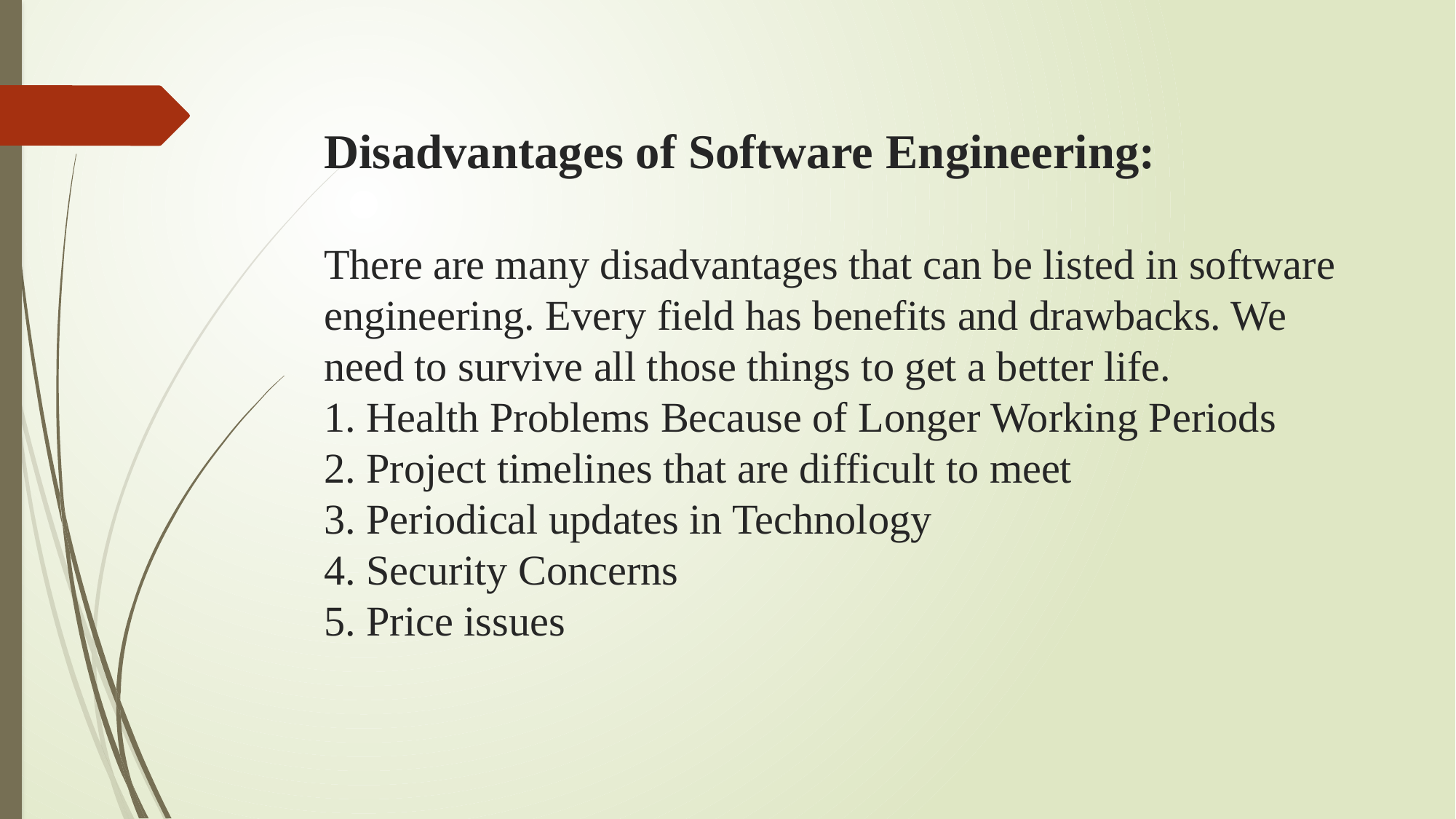

# Disadvantages of Software Engineering: There are many disadvantages that can be listed in software engineering. Every field has benefits and drawbacks. We need to survive all those things to get a better life. 1. Health Problems Because of Longer Working Periods 2. Project timelines that are difficult to meet 3. Periodical updates in Technology 4. Security Concerns 5. Price issues